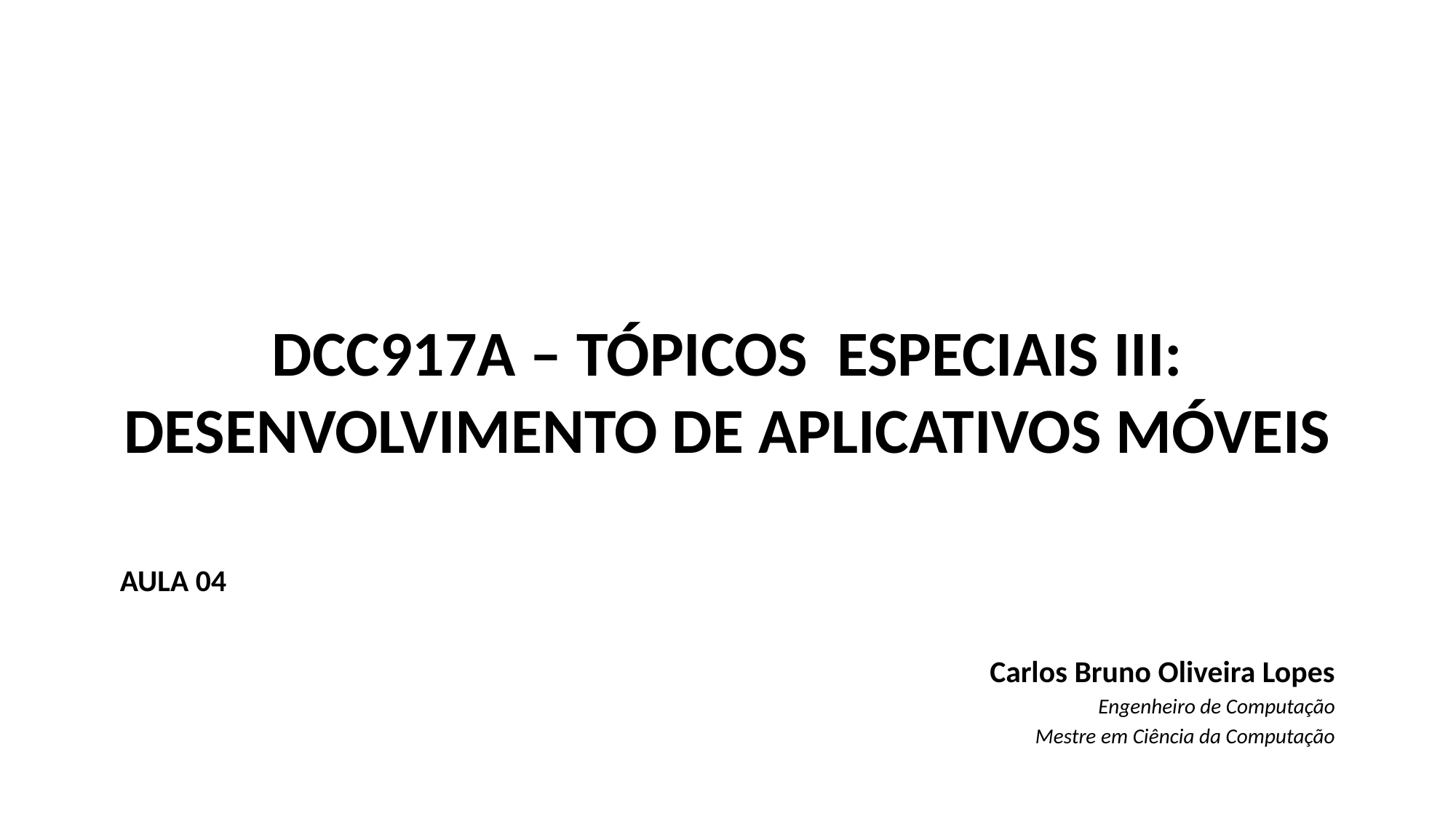

# DCC917A – TÓPICOS  ESPECIAIS III: DESENVOLVIMENTO DE APLICATIVOS MÓVEIS
Carlos Bruno Oliveira Lopes
Engenheiro de Computação
Mestre em Ciência da Computação
AULA 04